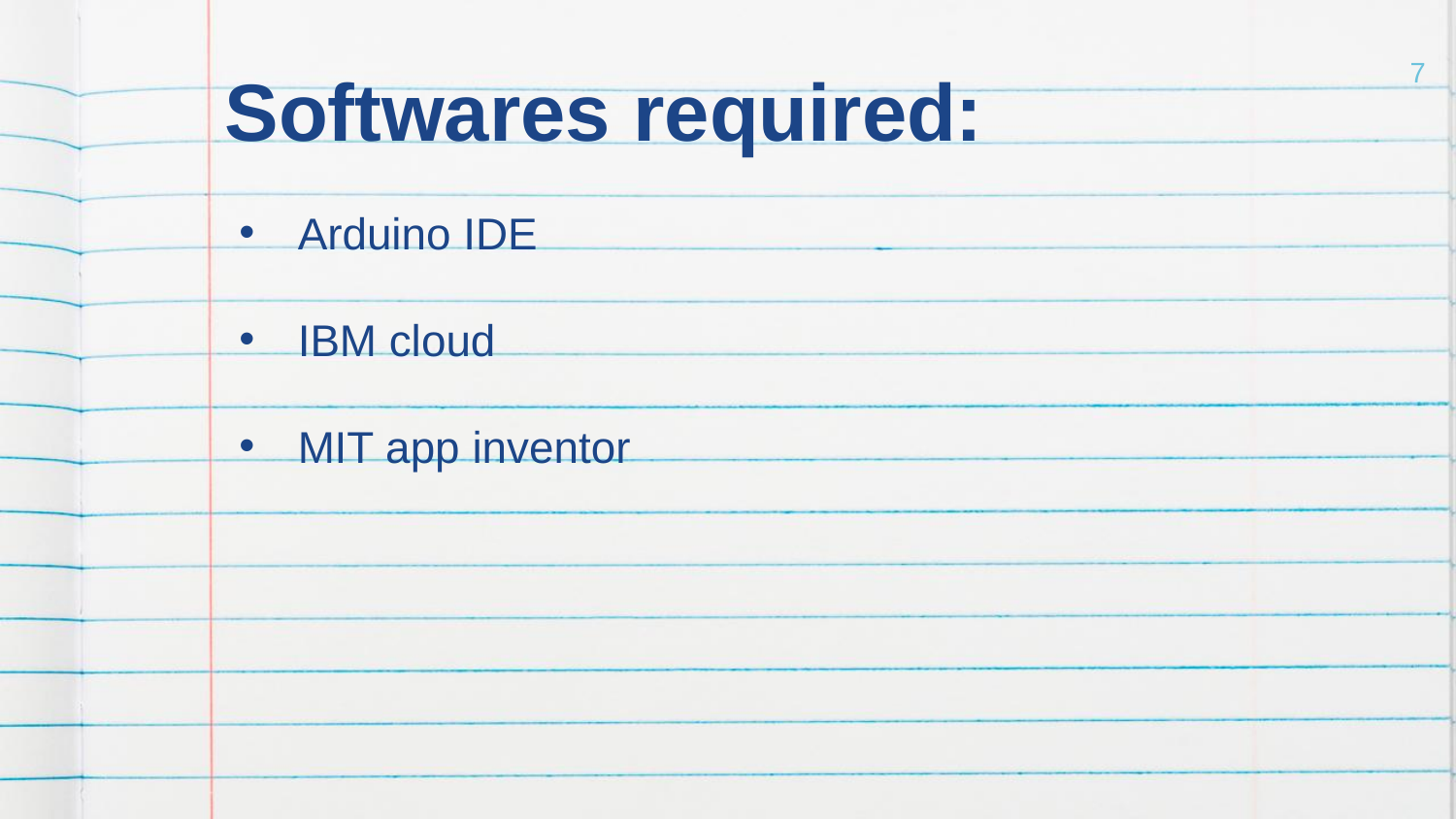

# Softwares required:
7
Arduino IDE

IBM cloud

MIT app inventor